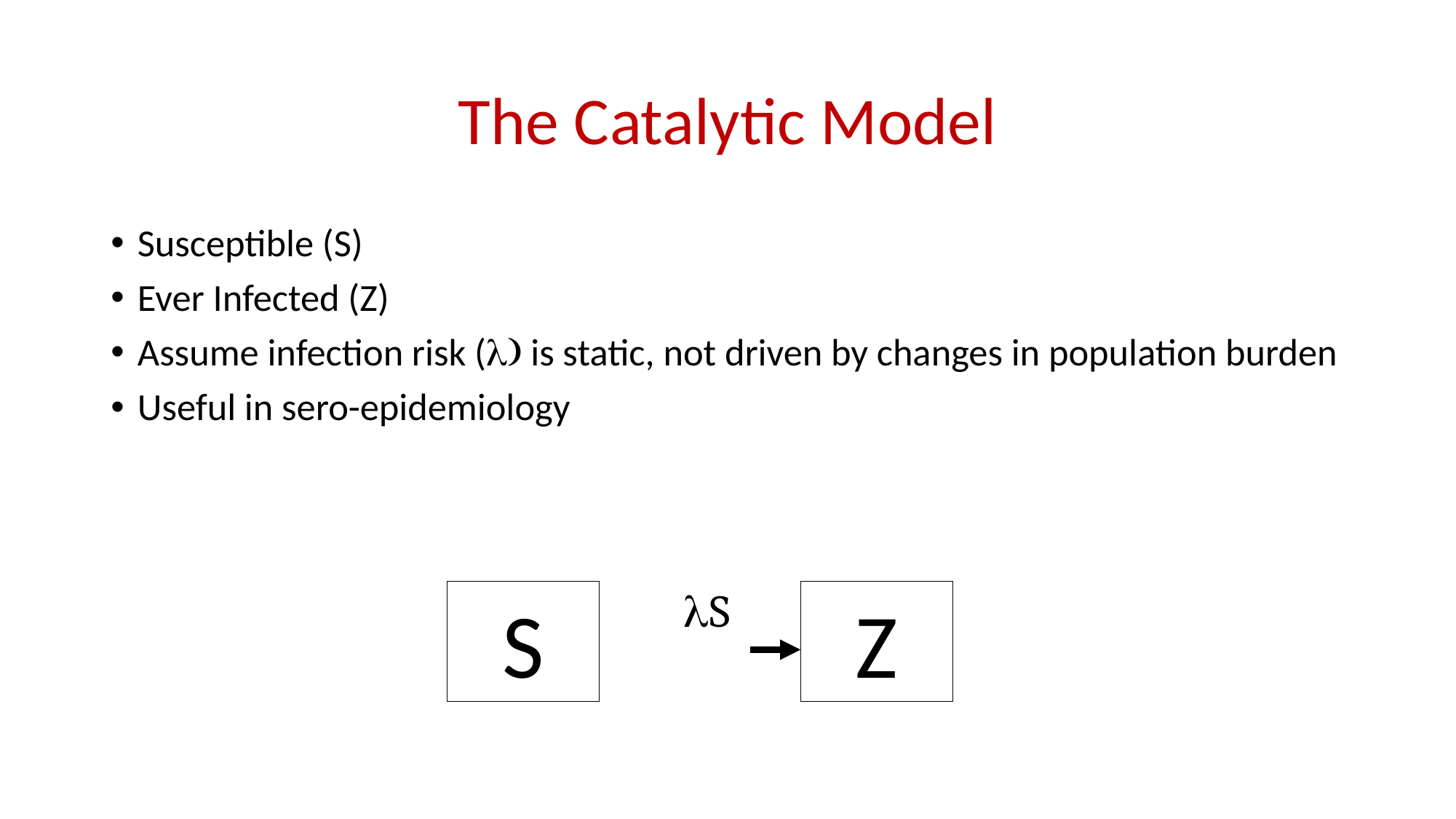

# The Catalytic Model
Susceptible (S)
Ever Infected (Z)
Assume infection risk (λ) is static, not driven by changes in population burden
Useful in sero-epidemiology
λS
Z
S